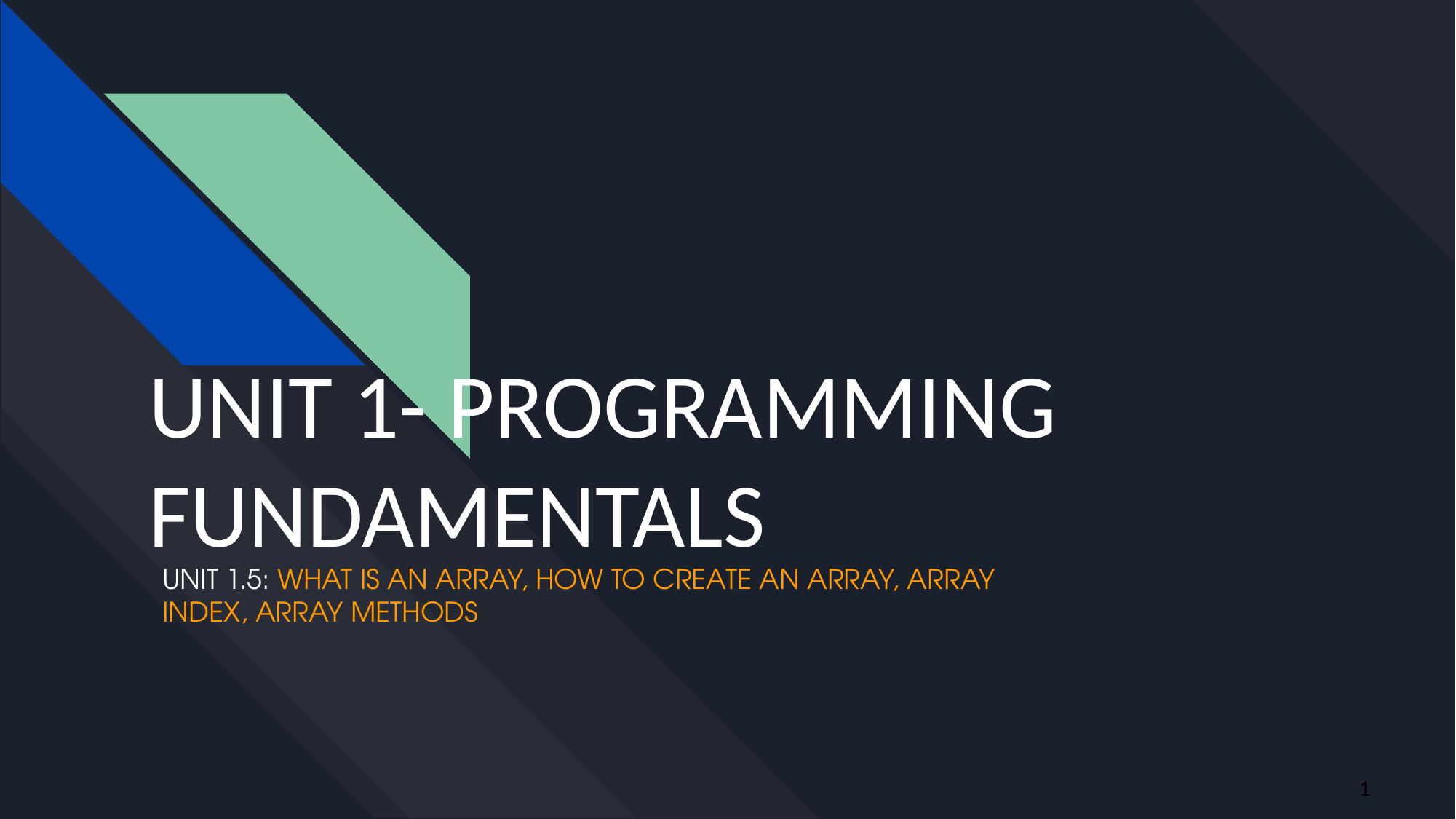

# UNIT 1- PROGRAMMING FUNDAMENTALS
UNIT 1.5: WHAT IS AN ARRAY, HOW TO CREATE AN ARRAY, ARRAY INDEX, ARRAY METHODS

1